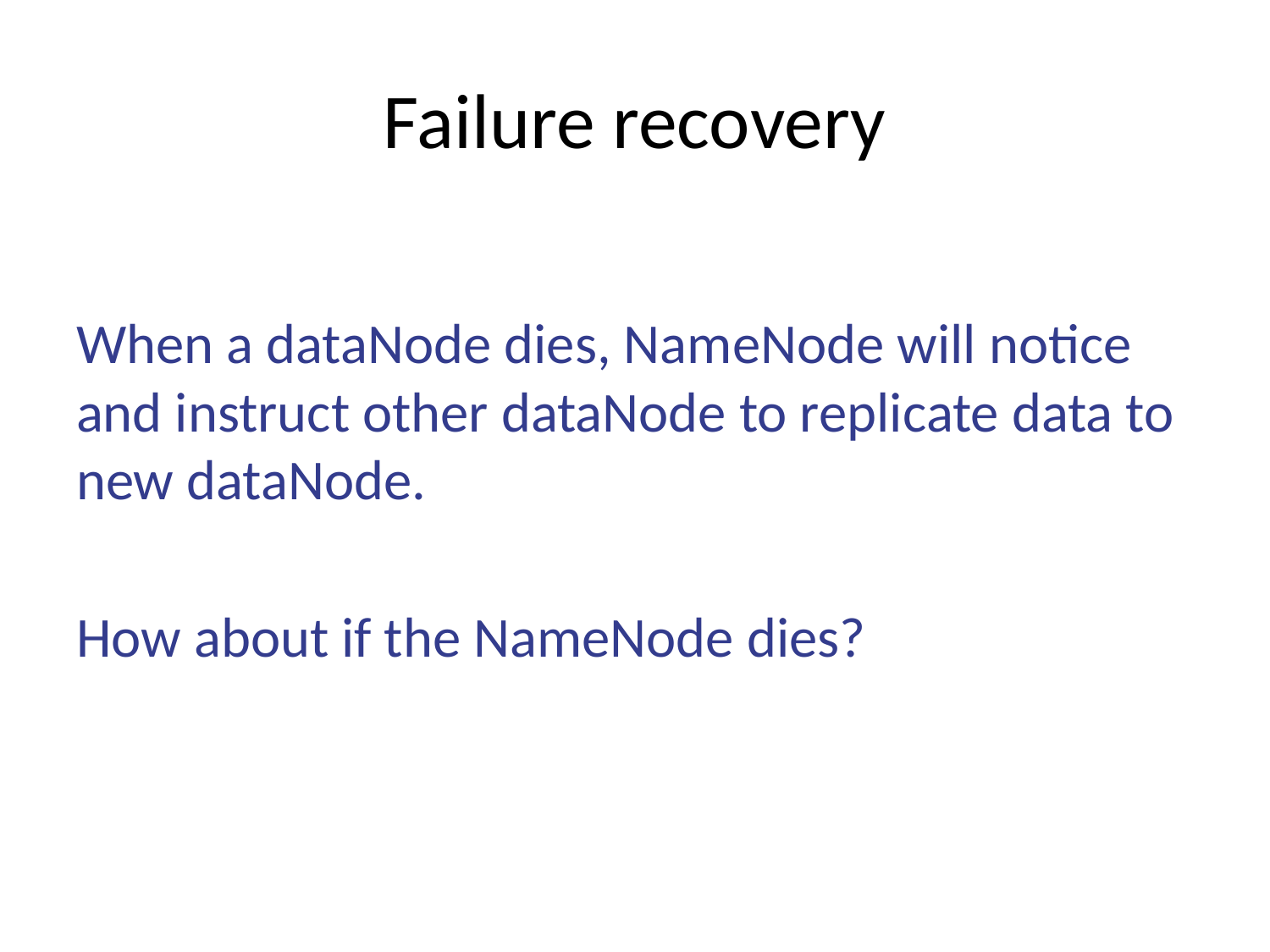

# Failure recovery

When a dataNode dies, NameNode will notice and instruct other dataNode to replicate data to new dataNode.

How about if the NameNode dies?